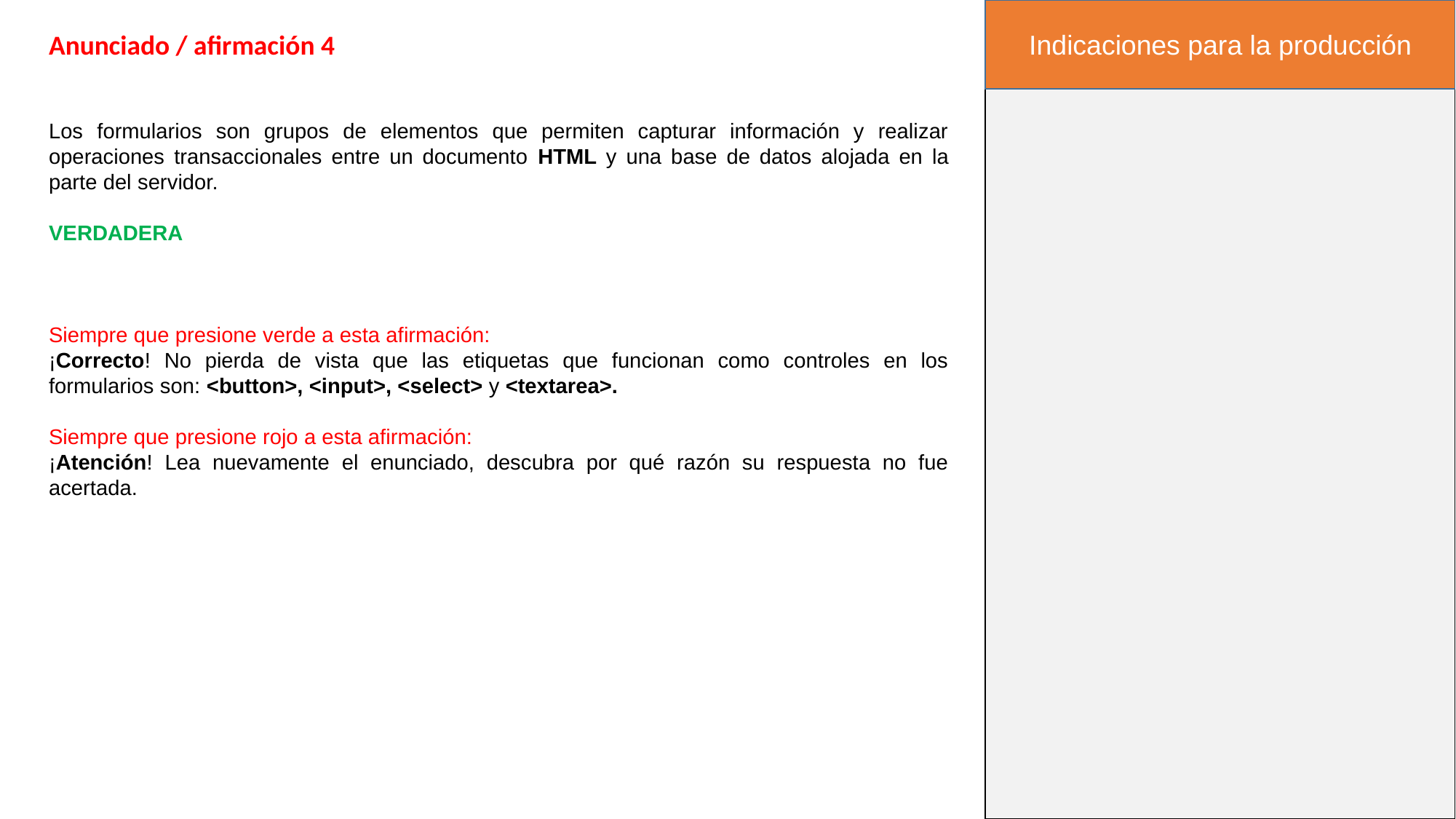

Indicaciones para la producción
Anunciado / afirmación 4
Los formularios son grupos de elementos que permiten capturar información y realizar operaciones transaccionales entre un documento HTML y una base de datos alojada en la parte del servidor.

VERDADERA

Siempre que presione verde a esta afirmación:
¡Correcto! No pierda de vista que las etiquetas que funcionan como controles en los formularios son: <button>, <input>, <select> y <textarea>.

Siempre que presione rojo a esta afirmación:
¡Atención! Lea nuevamente el enunciado, descubra por qué razón su respuesta no fue acertada.